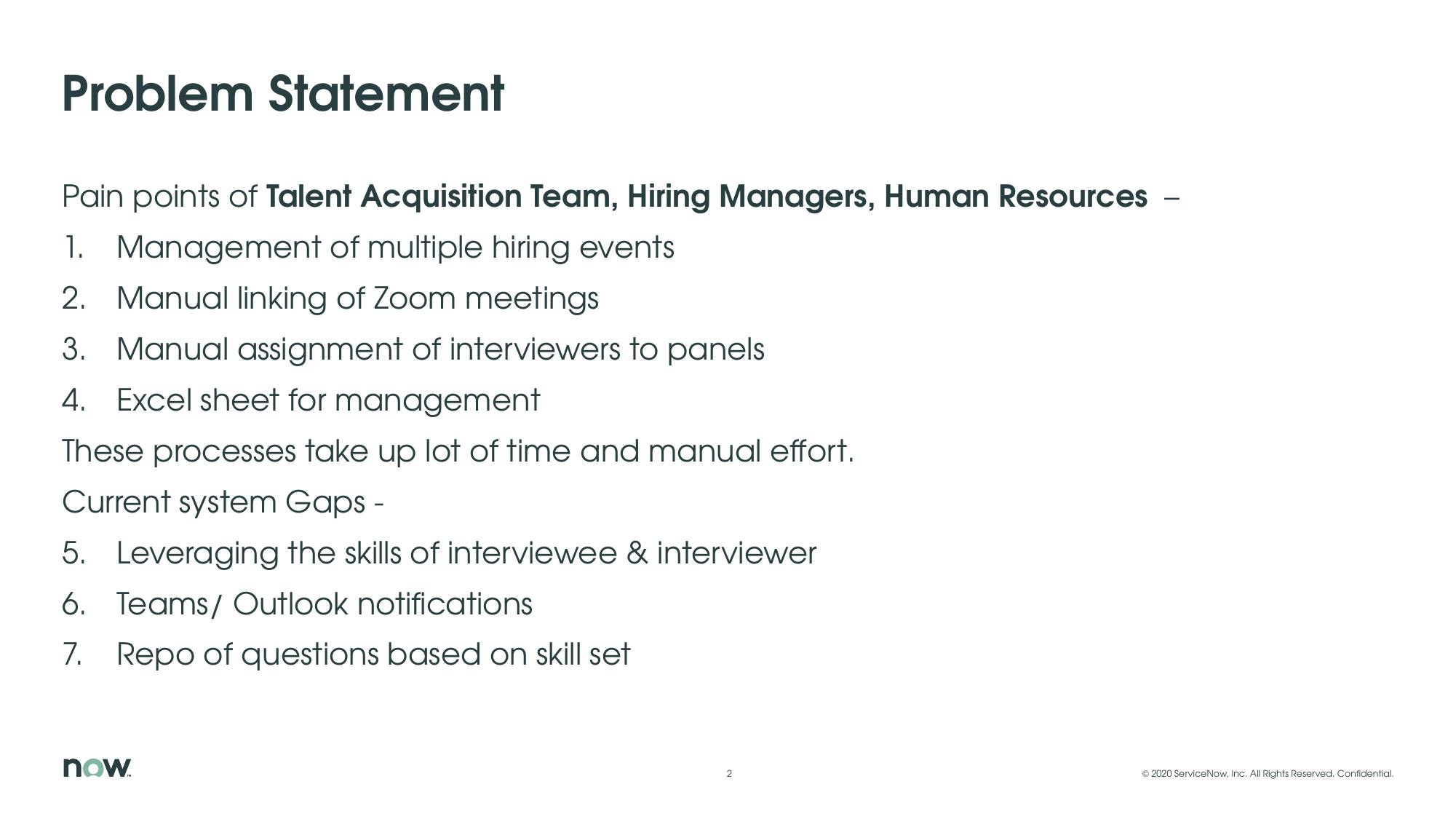

# Problem Statement

Pain points of Talent Acquisition Team, Hiring Managers, Human Resources  –
Management of multiple hiring events
Manual linking of Zoom meetings
Manual assignment of interviewers to panels
Excel sheet for management
These processes take up lot of time and manual effort.
Current system Gaps -
Leveraging the skills of interviewee & interviewer
Teams/ Outlook notifications
Repo of questions based on skill set